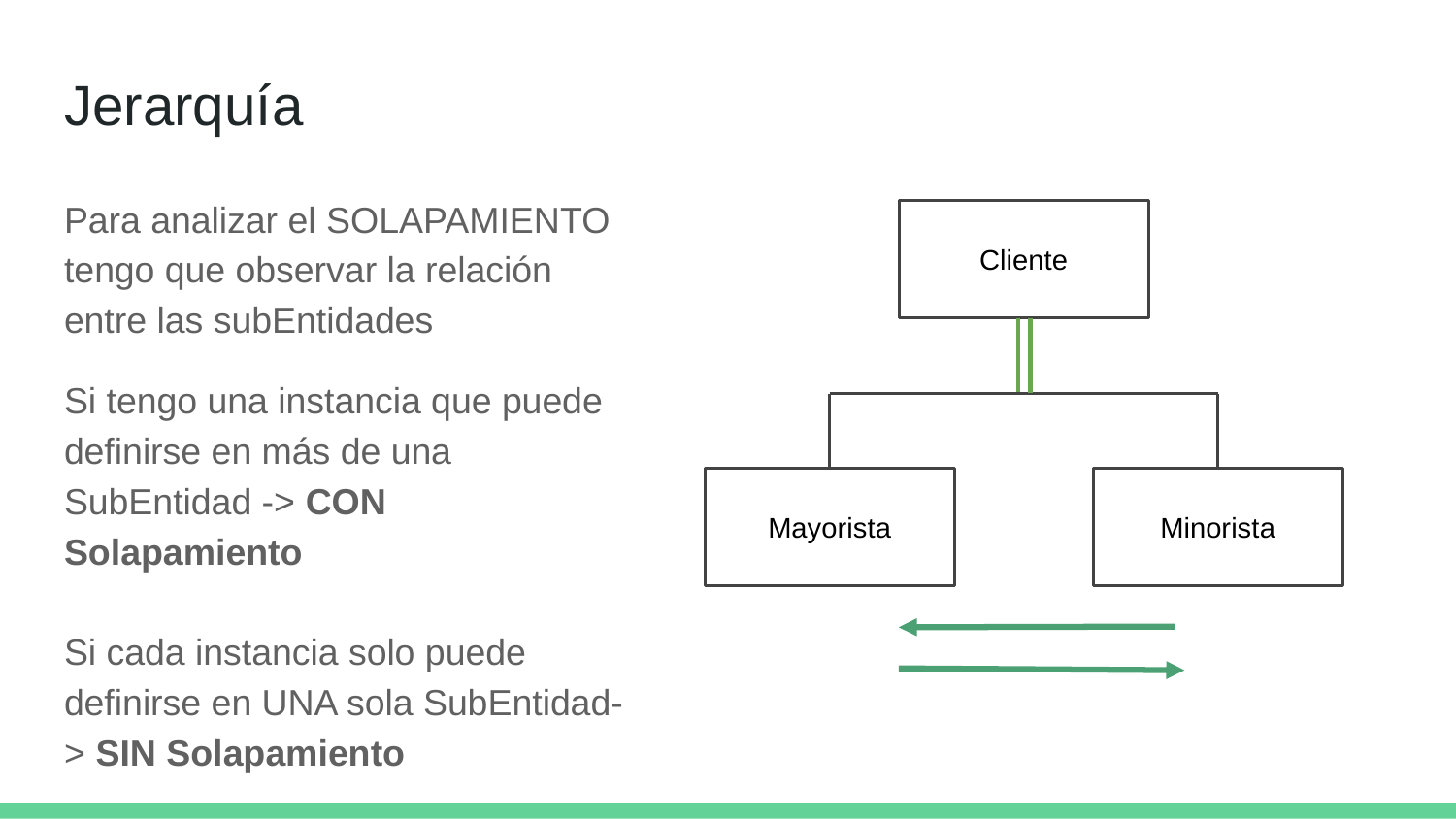

# Jerarquía
Para analizar el SOLAPAMIENTO tengo que observar la relación entre las subEntidades

Si tengo una instancia que puede definirse en más de una SubEntidad -> CON Solapamiento

Si cada instancia solo puede definirse en UNA sola SubEntidad-> SIN Solapamiento

Cliente
Mayorista
Minorista